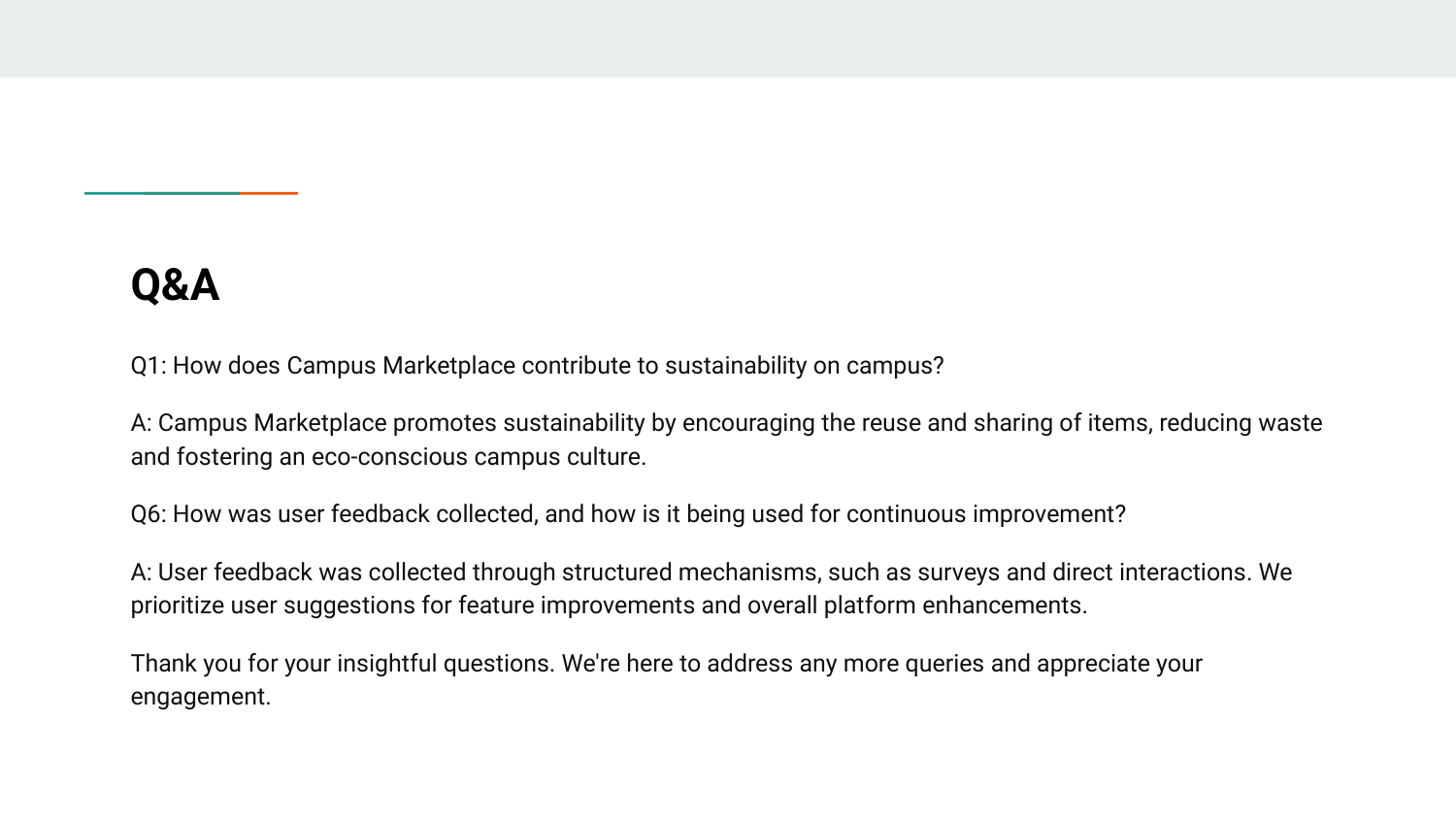

# Q&A

Q1: How does Campus Marketplace contribute to sustainability on campus?
A: Campus Marketplace promotes sustainability by encouraging the reuse and sharing of items, reducing waste and fostering an eco-conscious campus culture.
Q6: How was user feedback collected, and how is it being used for continuous improvement?
A: User feedback was collected through structured mechanisms, such as surveys and direct interactions. We prioritize user suggestions for feature improvements and overall platform enhancements.
Thank you for your insightful questions. We're here to address any more queries and appreciate your engagement.